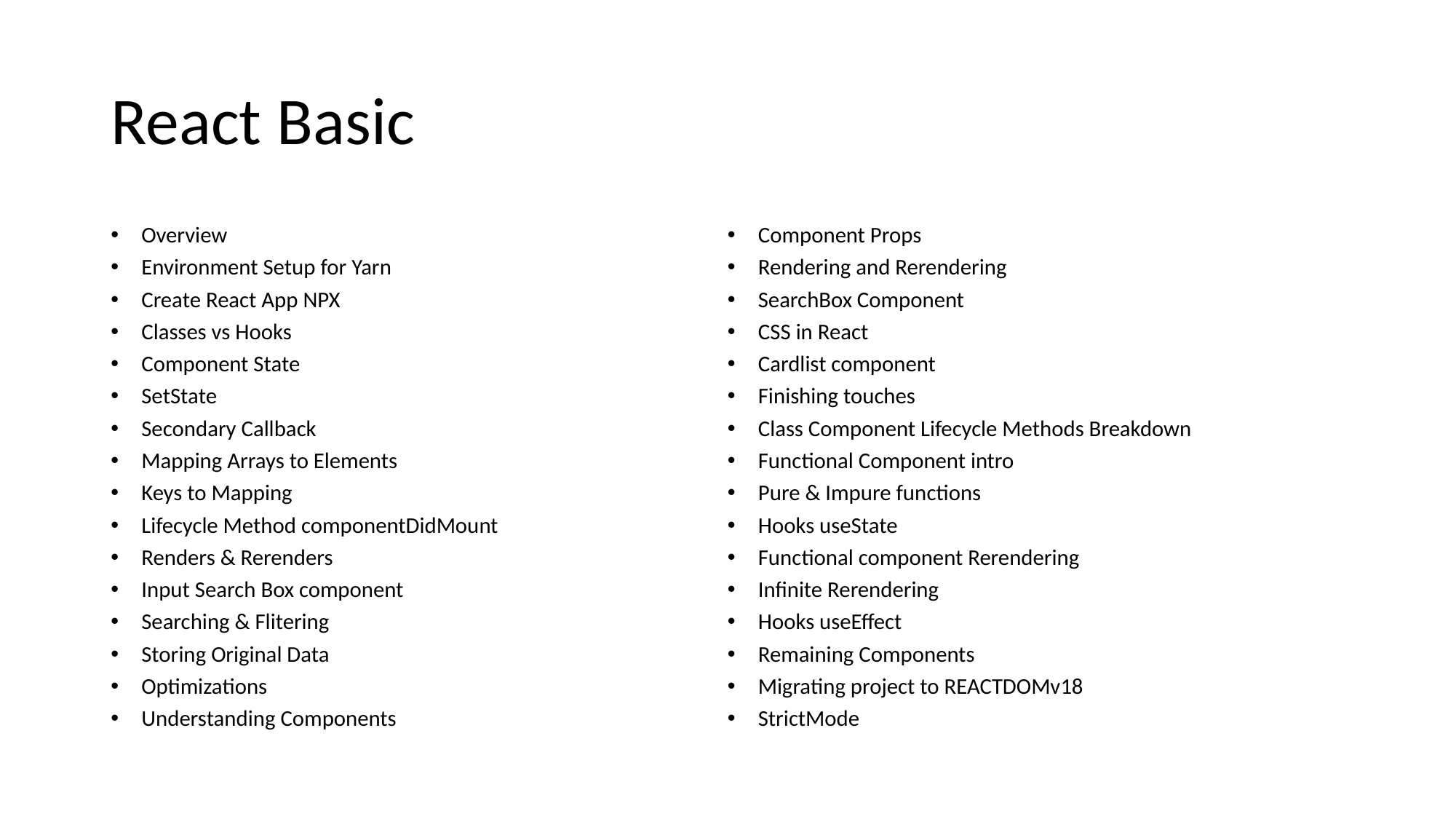

# React Basic
Overview
Environment Setup for Yarn
Create React App NPX
Classes vs Hooks
Component State
SetState
Secondary Callback
Mapping Arrays to Elements
Keys to Mapping
Lifecycle Method componentDidMount
Renders & Rerenders
Input Search Box component
Searching & Flitering
Storing Original Data
Optimizations
Understanding Components
Component Props
Rendering and Rerendering
SearchBox Component
CSS in React
Cardlist component
Finishing touches
Class Component Lifecycle Methods Breakdown
Functional Component intro
Pure & Impure functions
Hooks useState
Functional component Rerendering
Infinite Rerendering
Hooks useEffect
Remaining Components
Migrating project to REACTDOMv18
StrictMode